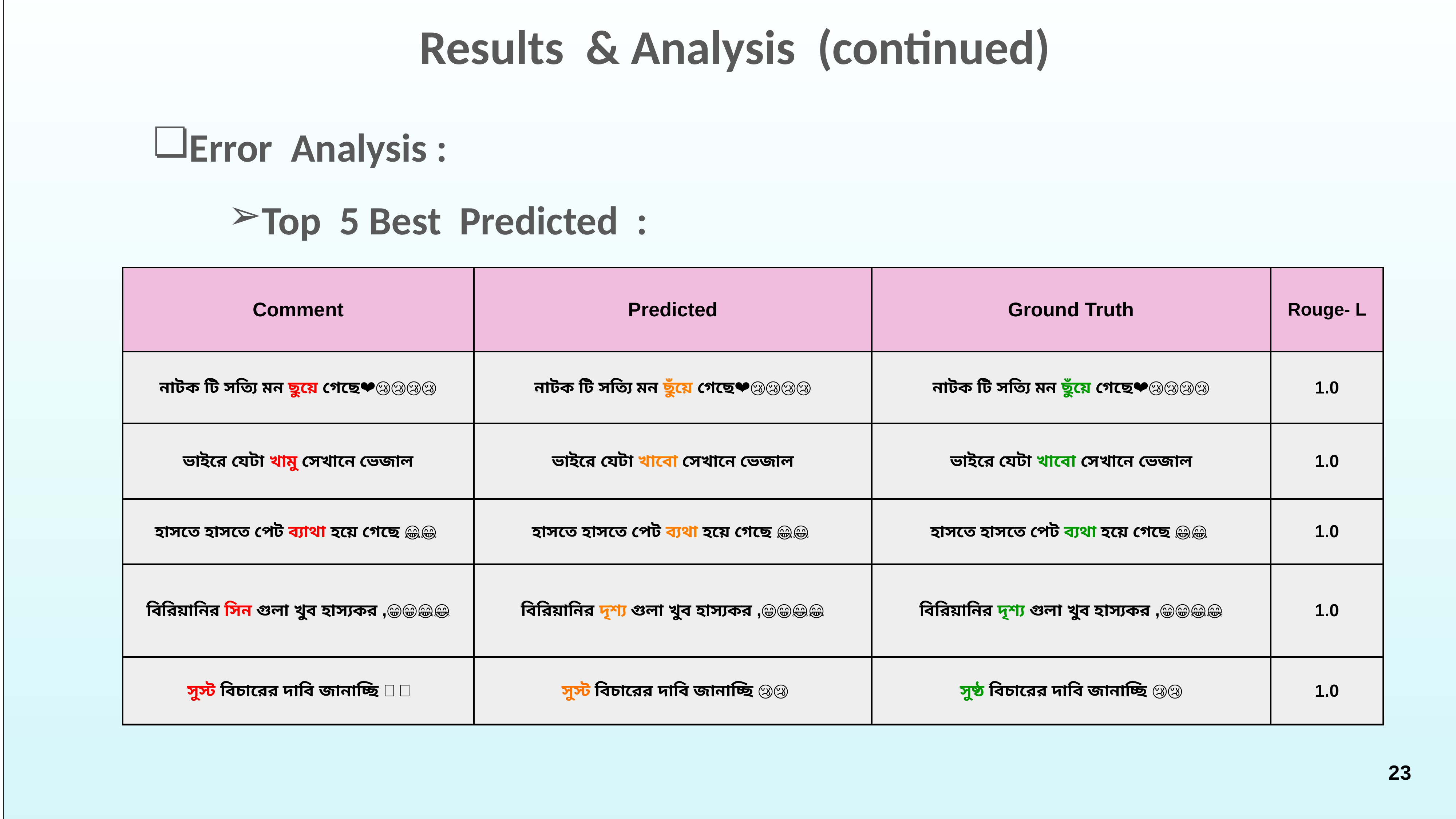

LabelNo.0
5776
1
4224
LabelNo.0
5776
1
4224

Results  & Analysis  (continued)
Error  Analysis :
Top  5 Best  Predicted  :
| Comment | Predicted | Ground Truth | Rouge- L |
| --- | --- | --- | --- |
| নাটক টি সত্যি মন ছুয়ে গেছে❤😢😢😢😢 | নাটক টি সত্যি মন ছুঁয়ে গেছে❤😢😢😢😢 | নাটক টি সত্যি মন ছুঁয়ে গেছে❤😢😢😢😢 | 1.0 |
| ভাইরে যেটা খামু সেখানে ভেজাল | ভাইরে যেটা খাবো সেখানে ভেজাল | ভাইরে যেটা খাবো সেখানে ভেজাল | 1.0 |
| হাসতে হাসতে পেট ব্যাথা হয়ে গেছে 😂😂 | হাসতে হাসতে পেট ব্যথা হয়ে গেছে 😂😂 | হাসতে হাসতে পেট ব্যথা হয়ে গেছে 😂😂 | 1.0 |
| বিরিয়ানির সিন গুলা খুব হাস্যকর ,😁😁😂😂 | বিরিয়ানির দৃশ্য গুলা খুব হাস্যকর ,😁😁😂😂 | বিরিয়ানির দৃশ্য গুলা খুব হাস্যকর ,😁😁😂😂 | 1.0 |
| সুস্ট বিচারের দাবি জানাচ্ছি 😢😢 | সুস্ট বিচারের দাবি জানাচ্ছি 😢😢 | সুষ্ঠ বিচারের দাবি জানাচ্ছি 😢😢 | 1.0 |
23